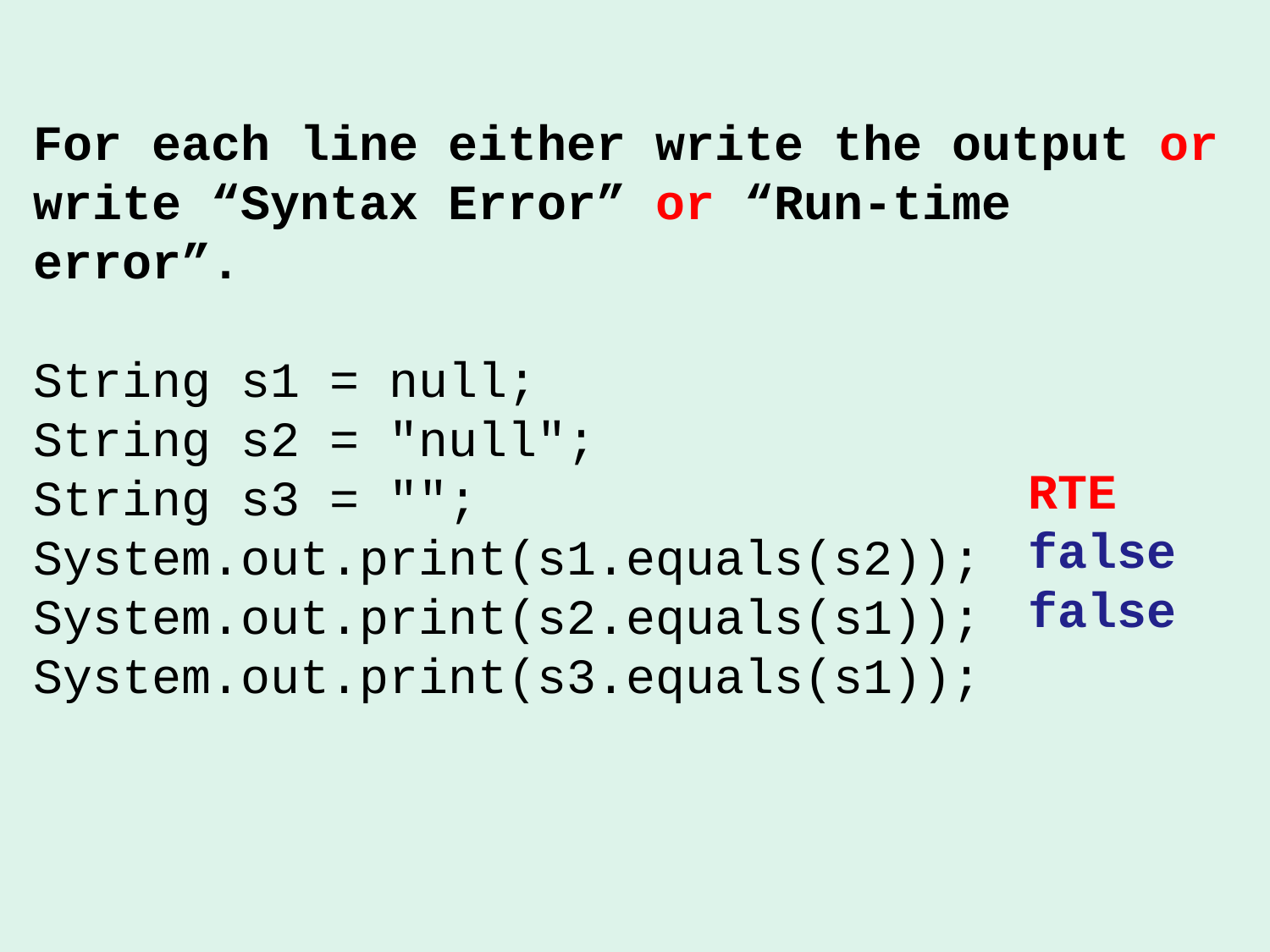

For each line either write the output or write “Syntax Error” or “Run-time error”.

String s1 = null;
String s2 = "null";
String s3 = "";
System.out.print(s1.equals(s2));
System.out.print(s2.equals(s1));
System.out.print(s3.equals(s1));
RTE
false
false